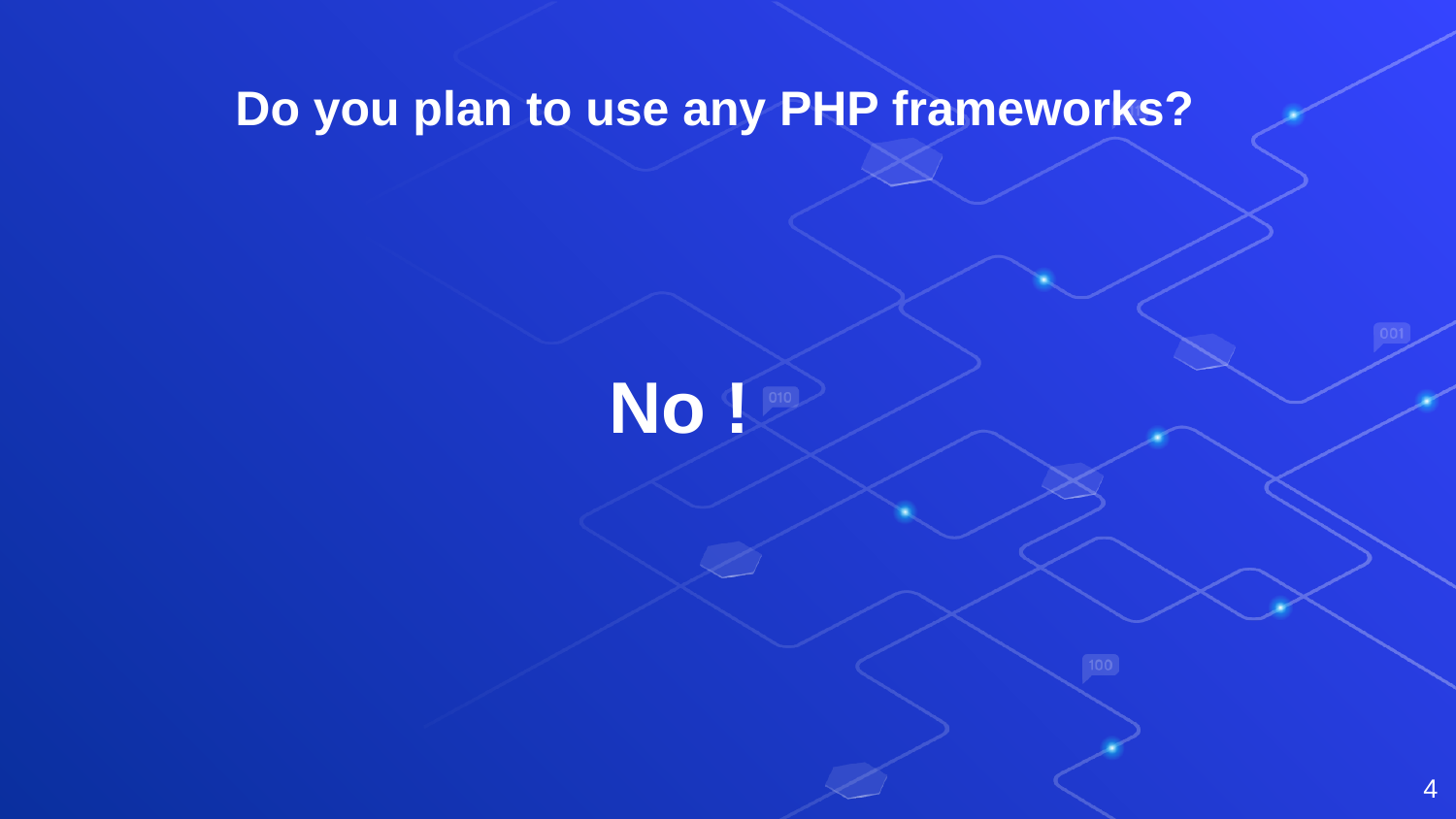

Do you plan to use any PHP frameworks?

No !
4